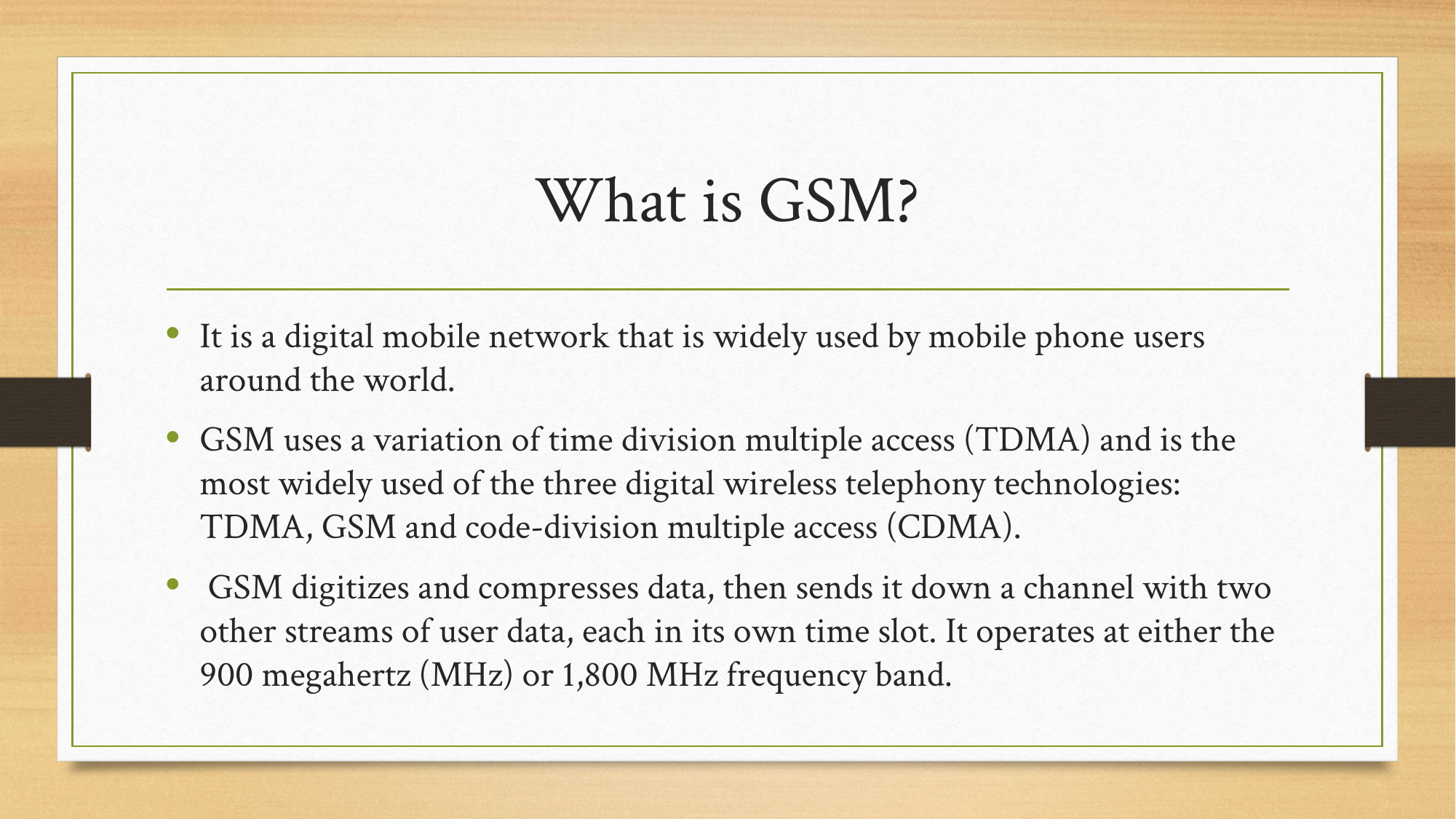

# What is GSM?
It is a digital mobile network that is widely used by mobile phone users around the world.
GSM uses a variation of time division multiple access (TDMA) and is the most widely used of the three digital wireless telephony technologies: TDMA, GSM and code-division multiple access (CDMA).
 GSM digitizes and compresses data, then sends it down a channel with two other streams of user data, each in its own time slot. It operates at either the 900 megahertz (MHz) or 1,800 MHz frequency band.